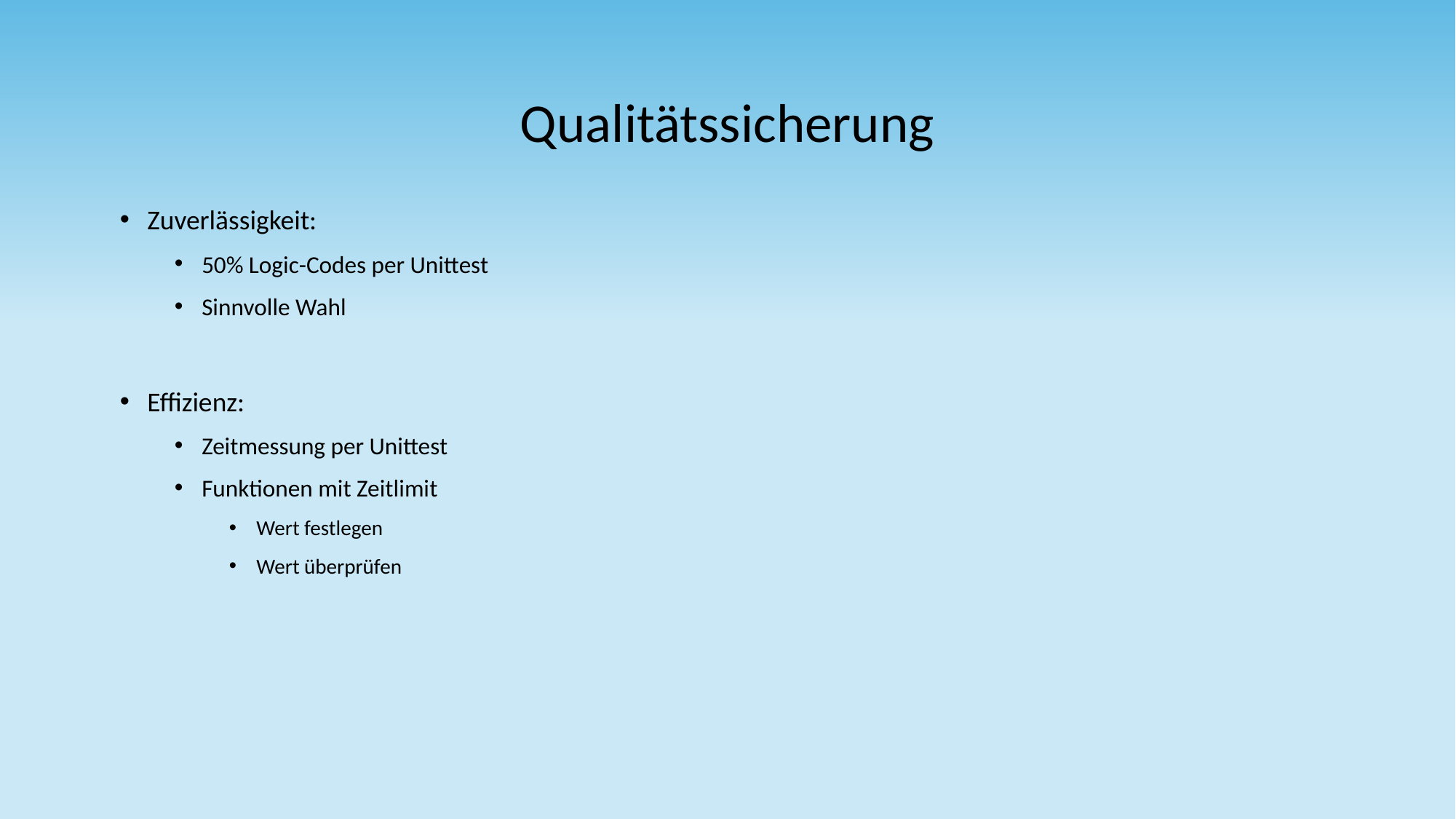

# Qualitätssicherung
Zuverlässigkeit:
50% Logic-Codes per Unittest
Sinnvolle Wahl

Effizienz:
Zeitmessung per Unittest
Funktionen mit Zeitlimit
Wert festlegen
Wert überprüfen